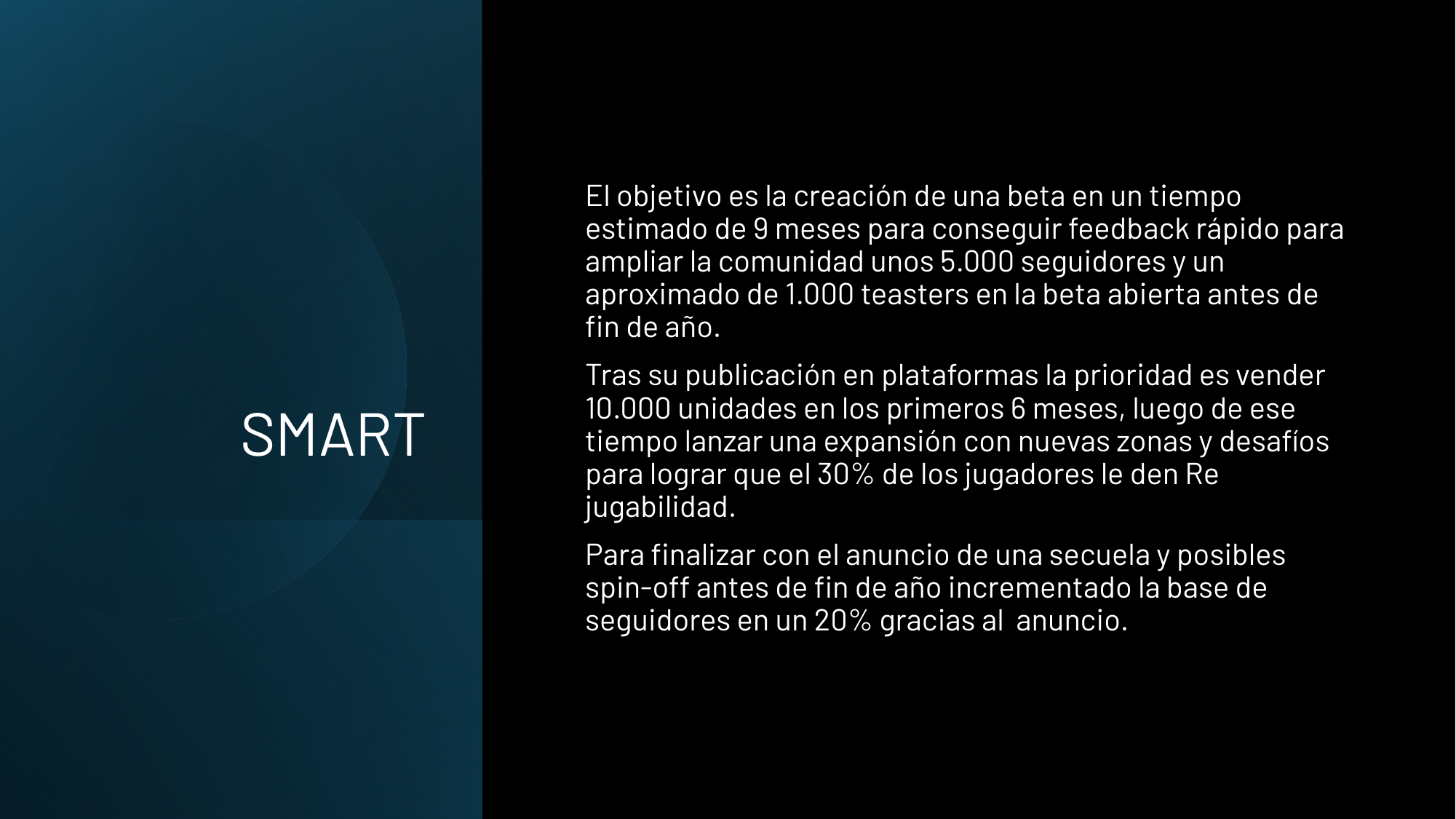

# SMART
El objetivo es la creación de una beta en un tiempo estimado de 9 meses para conseguir feedback rápido para ampliar la comunidad unos 5.000 seguidores y un aproximado de 1.000 teasters en la beta abierta antes de fin de año.
Tras su publicación en plataformas la prioridad es vender 10.000 unidades en los primeros 6 meses, luego de ese tiempo lanzar una expansión con nuevas zonas y desafíos para lograr que el 30% de los jugadores le den Re jugabilidad.
Para finalizar con el anuncio de una secuela y posibles spin-off antes de fin de año incrementado la base de seguidores en un 20% gracias al  anuncio.